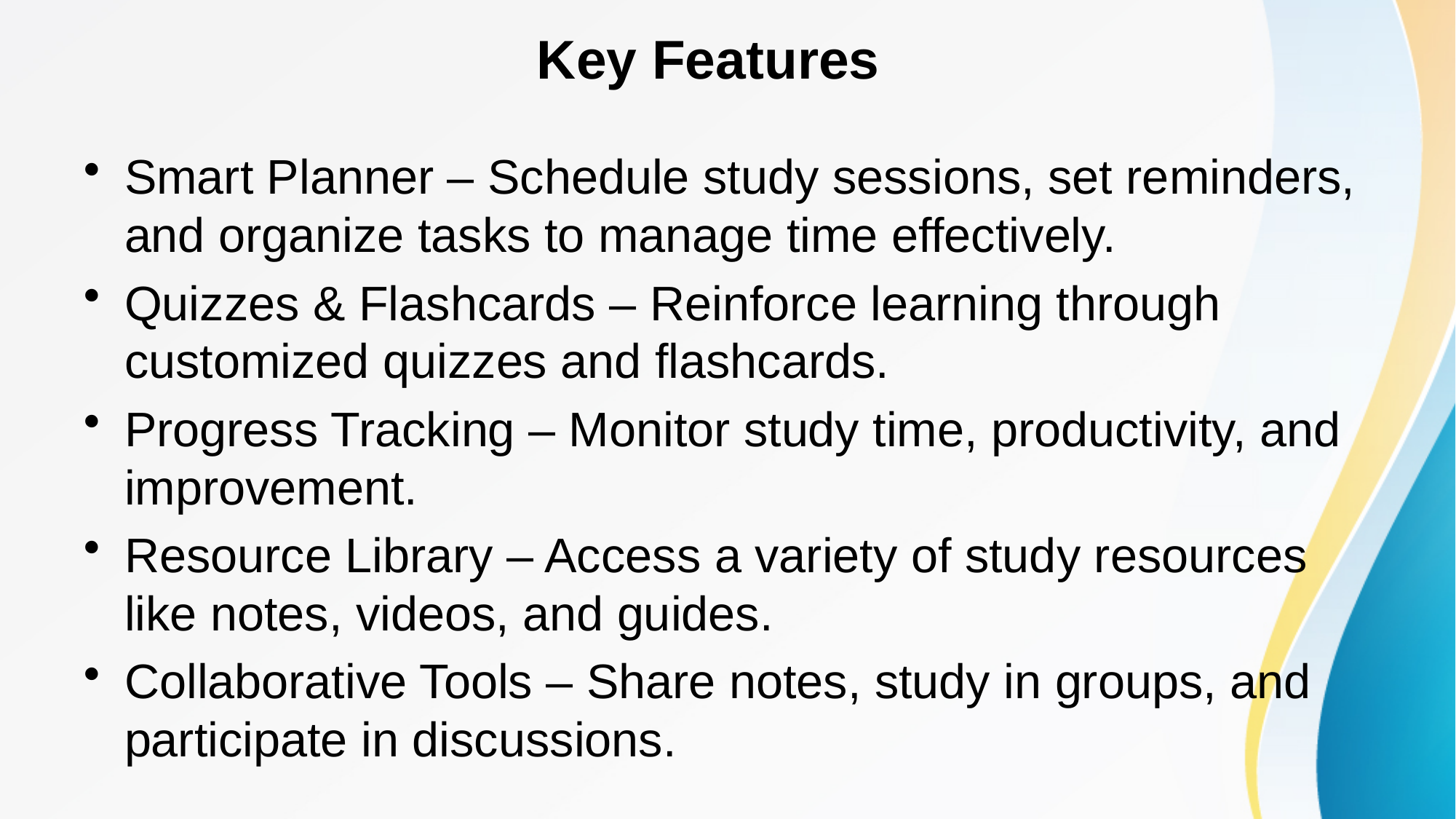

# Key Features
Smart Planner – Schedule study sessions, set reminders, and organize tasks to manage time effectively.
Quizzes & Flashcards – Reinforce learning through customized quizzes and flashcards.
Progress Tracking – Monitor study time, productivity, and improvement.
Resource Library – Access a variety of study resources like notes, videos, and guides.
Collaborative Tools – Share notes, study in groups, and participate in discussions.